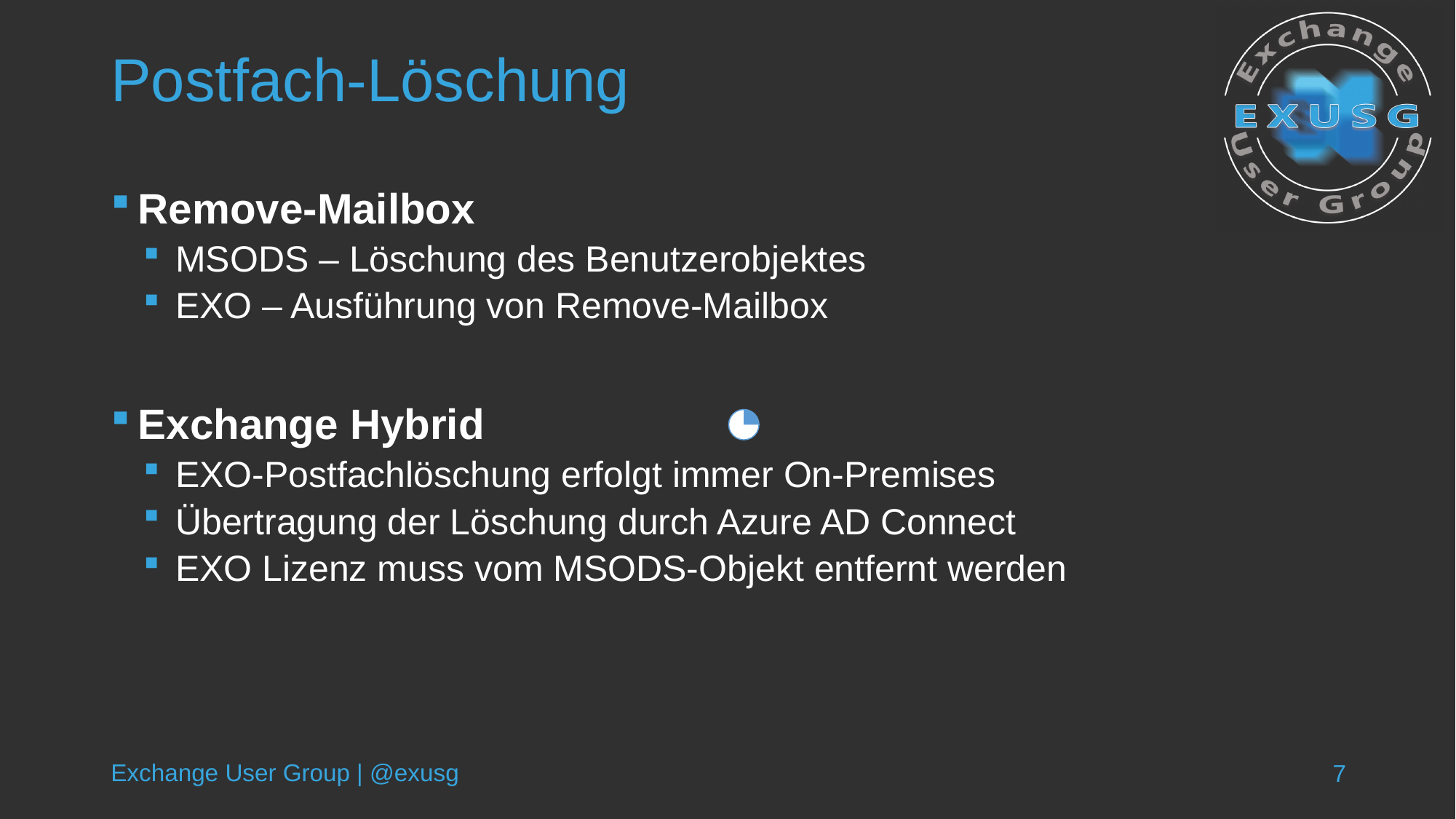

# Postfach-Löschung

Remove-Mailbox
MSODS – Löschung des Benutzerobjektes
EXO – Ausführung von Remove-Mailbox

Exchange Hybrid
EXO-Postfachlöschung erfolgt immer On-Premises
Übertragung der Löschung durch Azure AD Connect
EXO Lizenz muss vom MSODS-Objekt entfernt werden